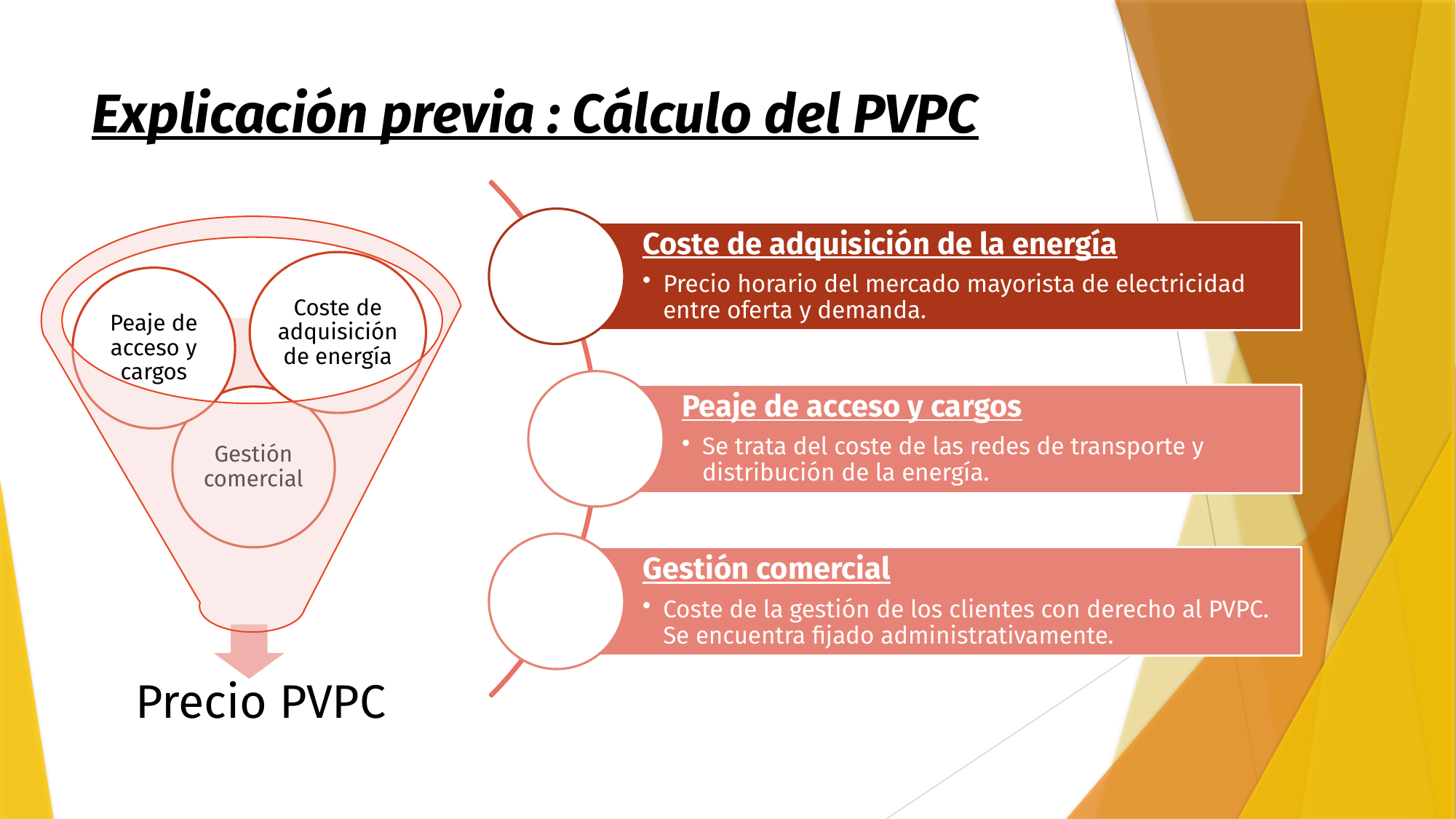

# Explicación previa : Cálculo del PVPC
Precio PVPC
Gestión comercial
Peaje de acceso y cargos
Coste de adquisición de energía
Coste de adquisición de la energía
Precio horario del mercado mayorista de electricidad entre oferta y demanda.
Peaje de acceso y cargos
Se trata del coste de las redes de transporte y distribución de la energía.
Gestión comercial
Coste de la gestión de los clientes con derecho al PVPC. Se encuentra fijado administrativamente.